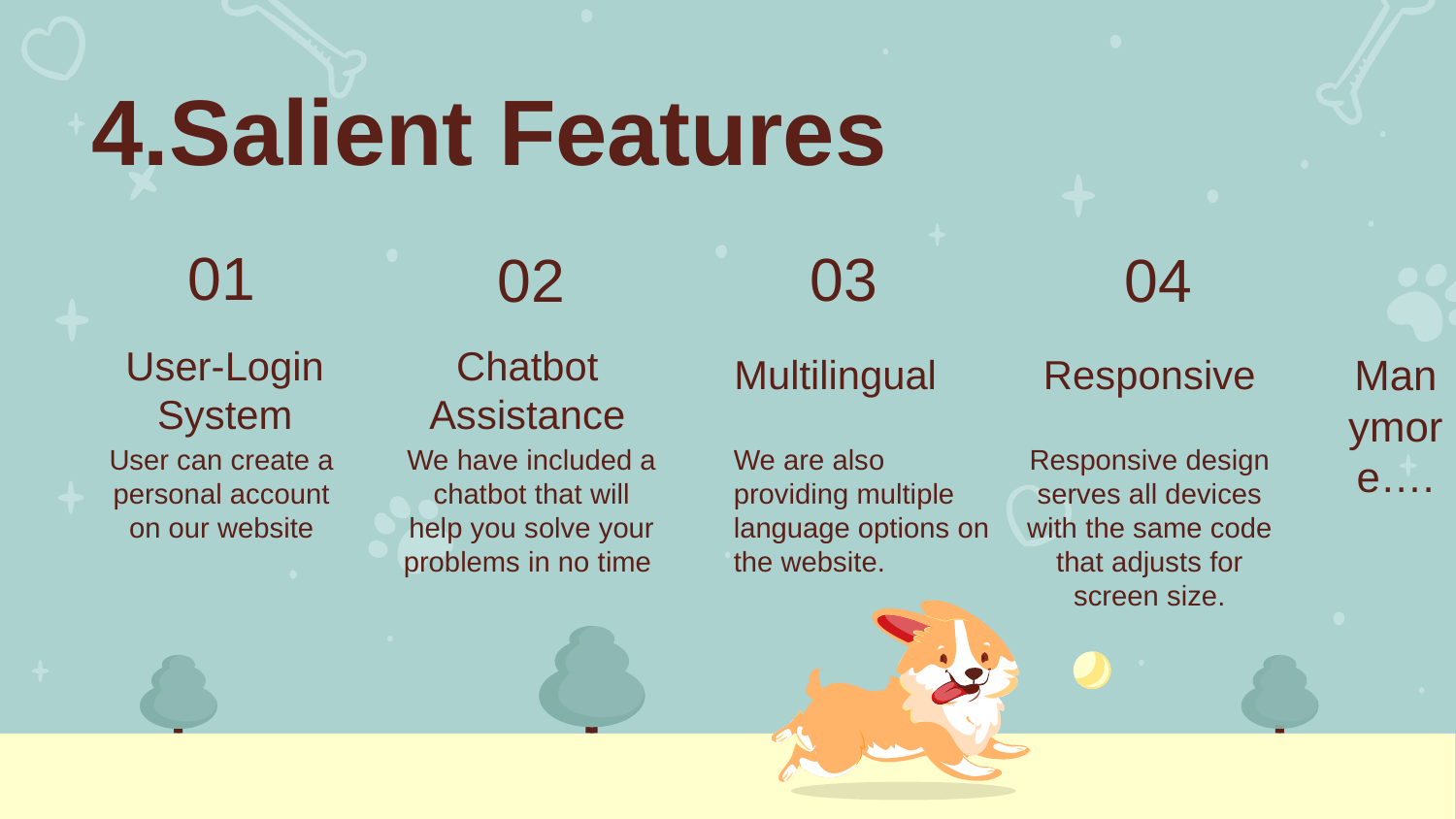

# 4.Salient Features
01
03
04
02
Multilingual
Responsive
User-Login System
Chatbot Assistance
Manymore….
Responsive design serves all devices with the same code that adjusts for screen size.
User can create a personal account on our website
We have included a chatbot that will help you solve your problems in no time
We are also providing multiple language options on the website.